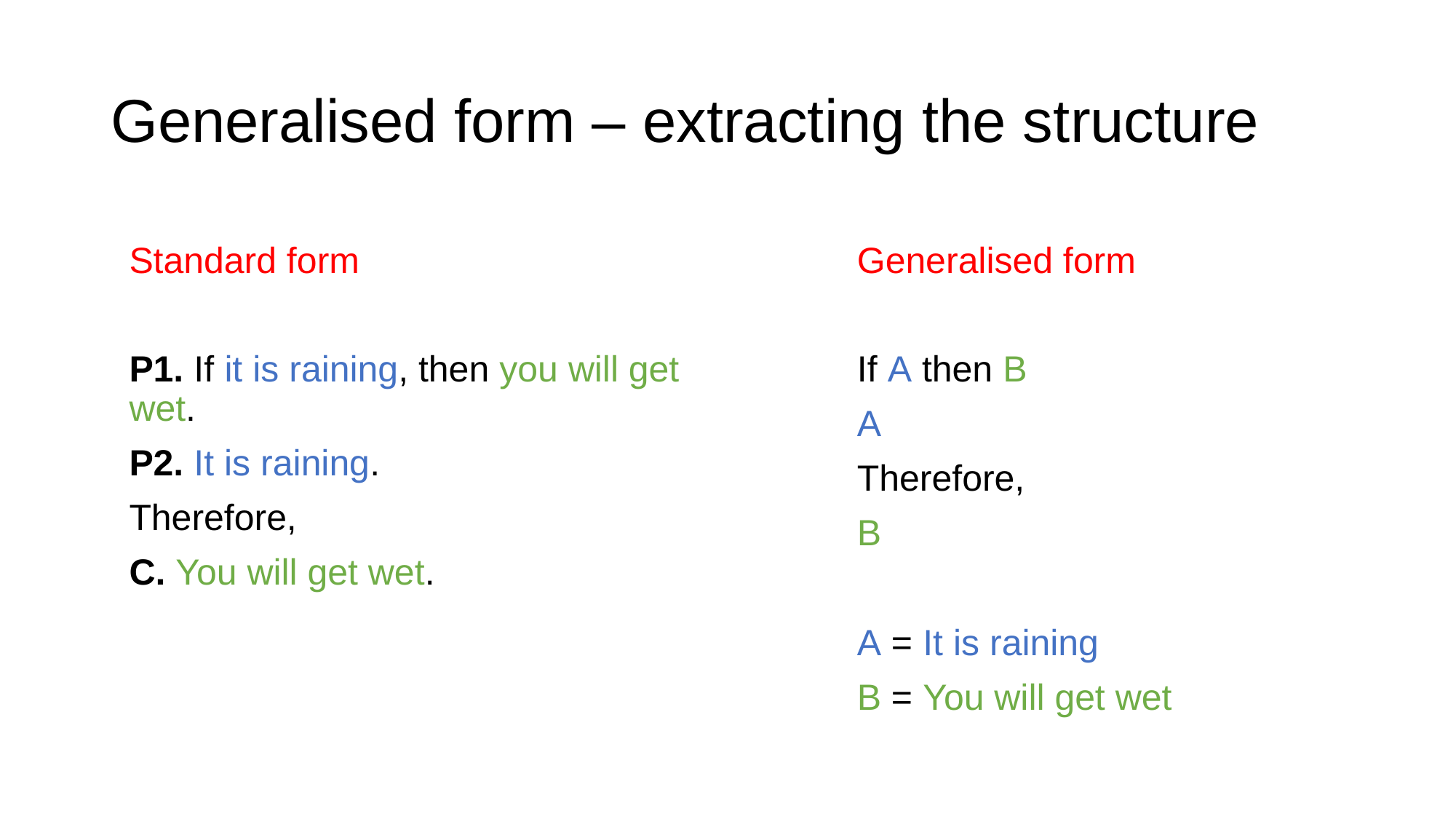

# Generalised form – extracting the structure
Standard form

P1. If it is raining, then you will get wet.
P2. It is raining.
Therefore,
C. You will get wet.
Generalised form

If A then B
A
Therefore,
B
A = It is raining
B = You will get wet